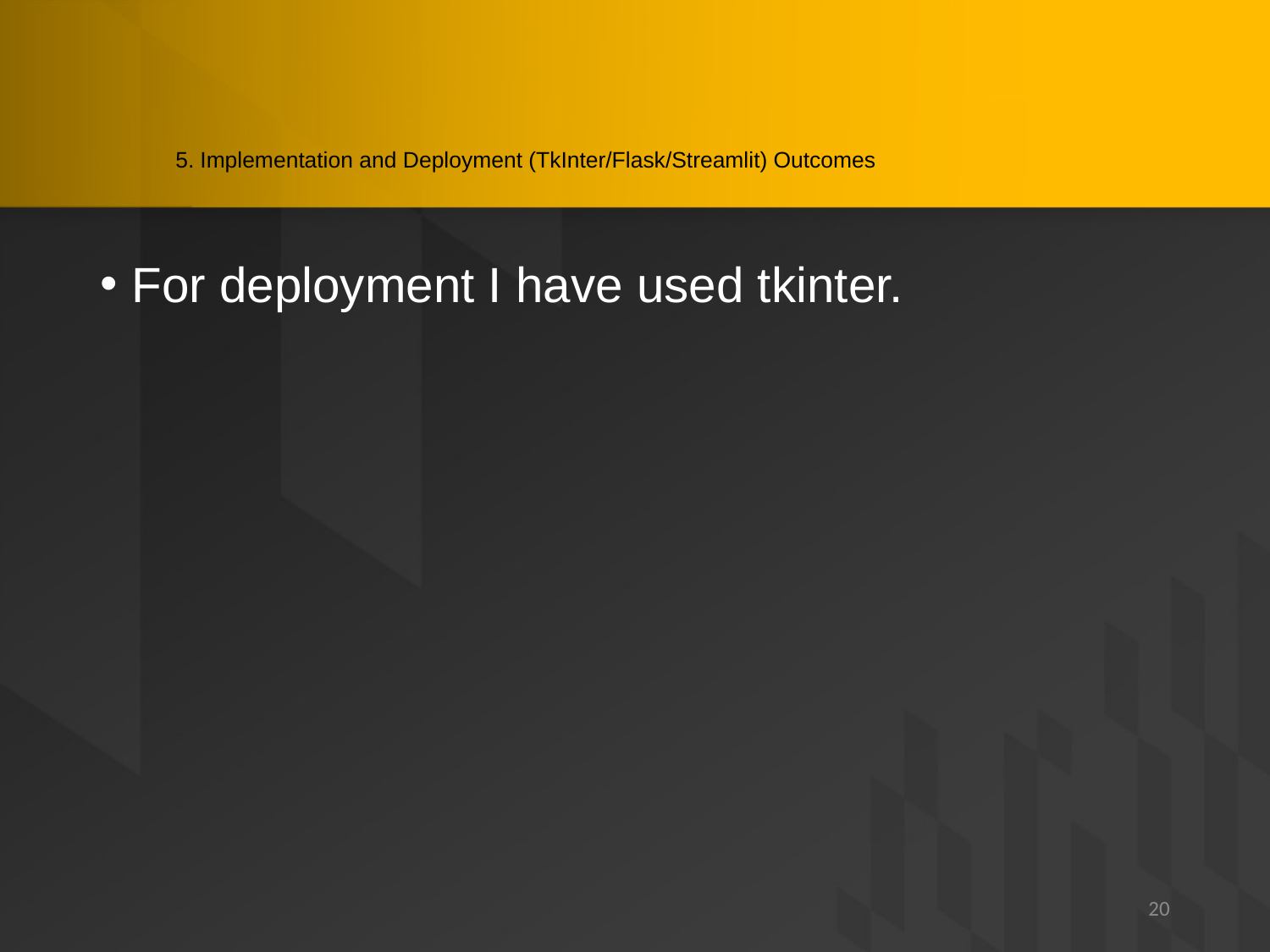

# 5. Implementation and Deployment (TkInter/Flask/Streamlit) Outcomes
For deployment I have used tkinter.
20